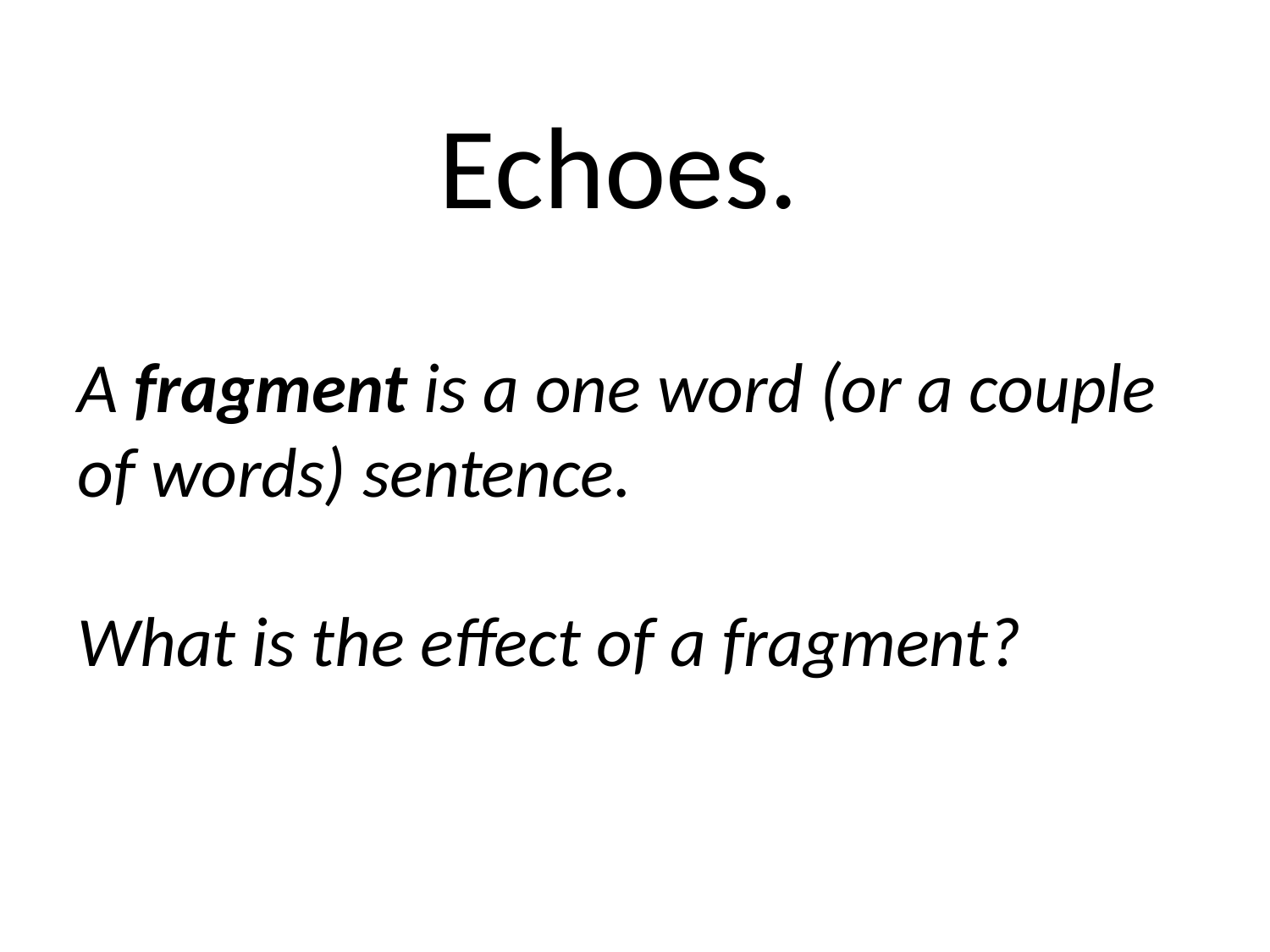

Echoes.
A fragment is a one word (or a couple of words) sentence.

What is the effect of a fragment?